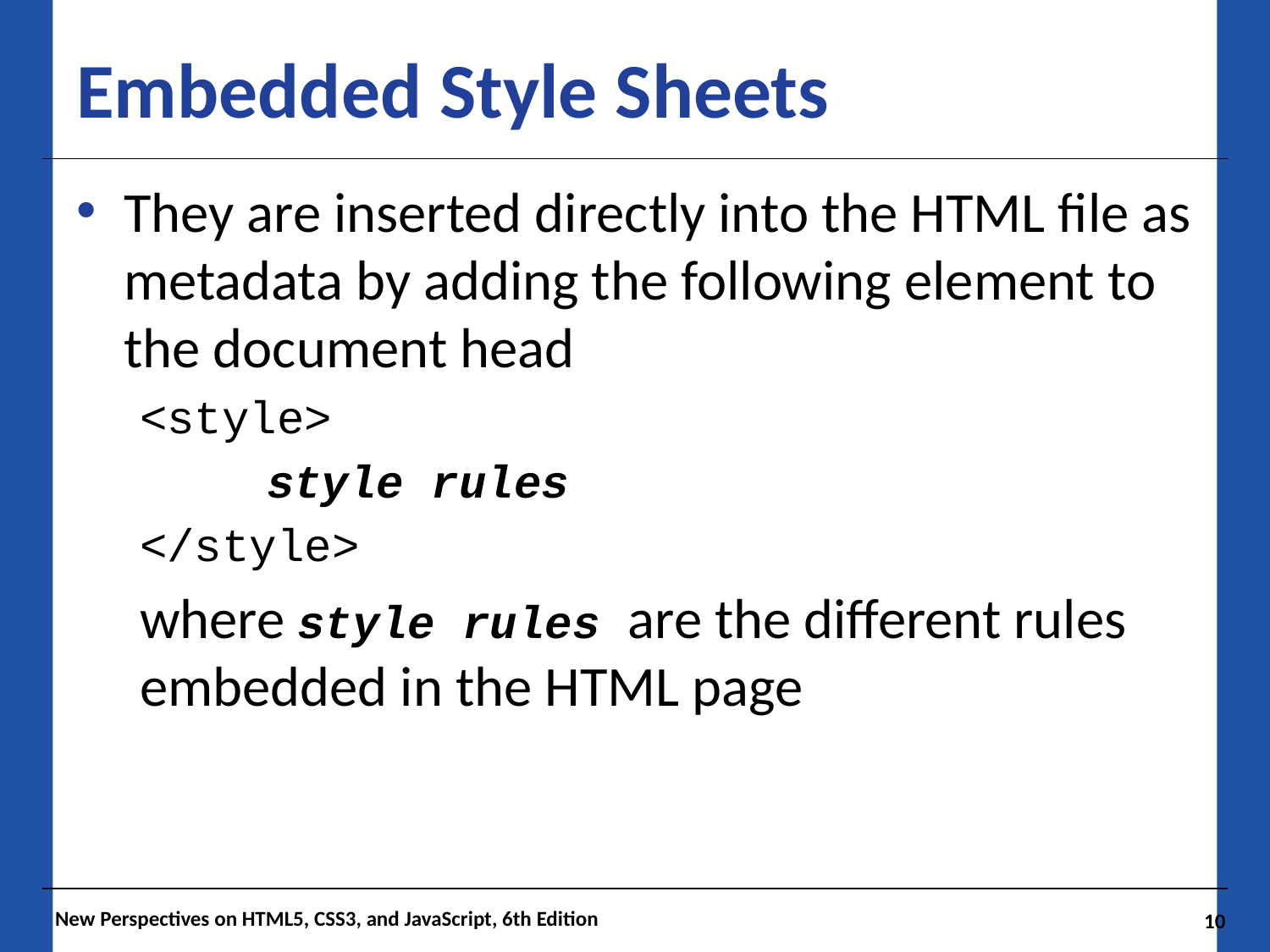

# Embedded Style Sheets
They are inserted directly into the HTML file as metadata by adding the following element to the document head
<style>
	style rules
</style>
where style rules are the different rules embedded in the HTML page
New Perspectives on HTML5, CSS3, and JavaScript, 6th Edition
10